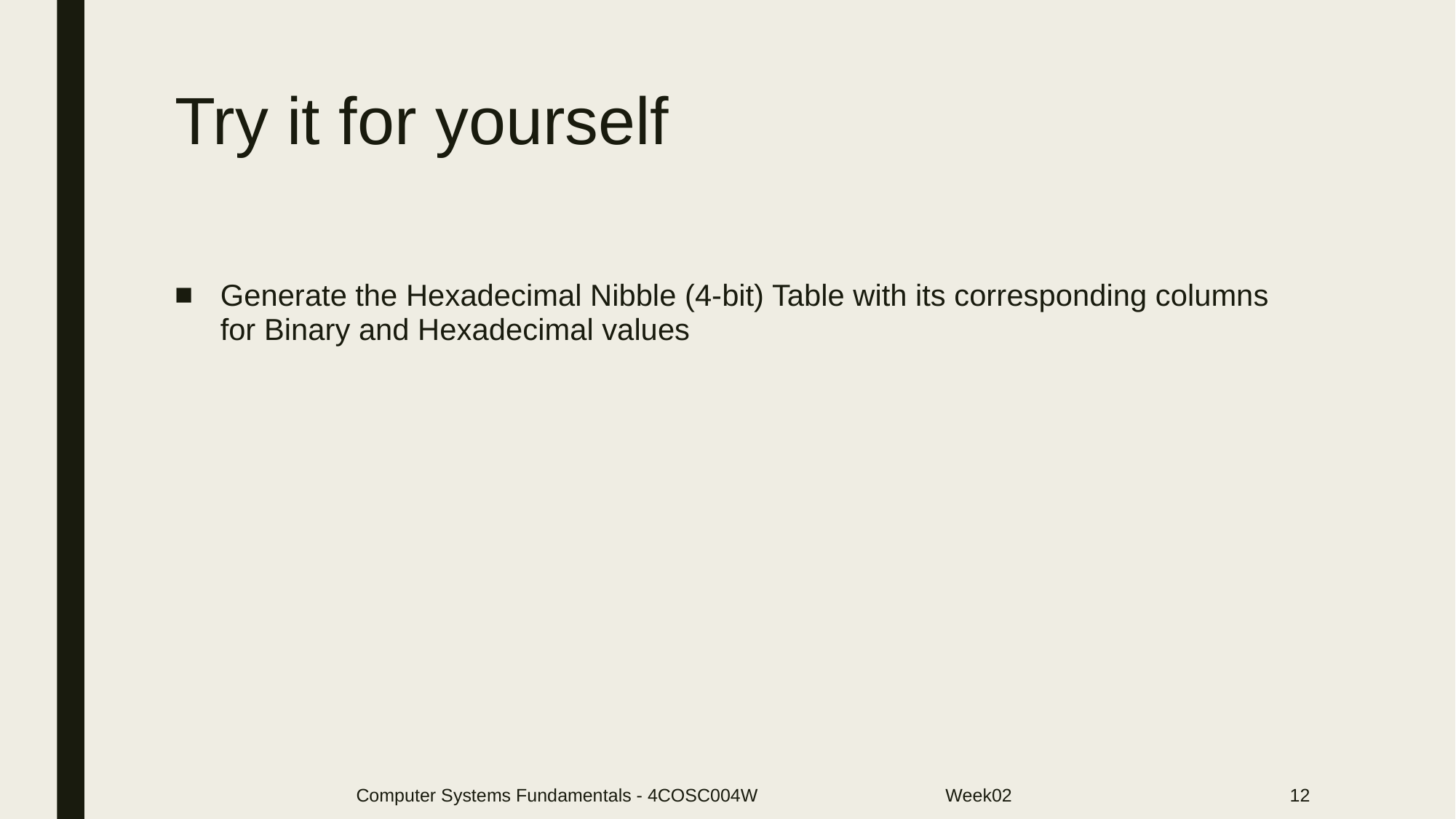

# Try it for yourself
Generate the Hexadecimal Nibble (4-bit) Table with its corresponding columns for Binary and Hexadecimal values
Computer Systems Fundamentals - 4COSC004W                                     Week02
12